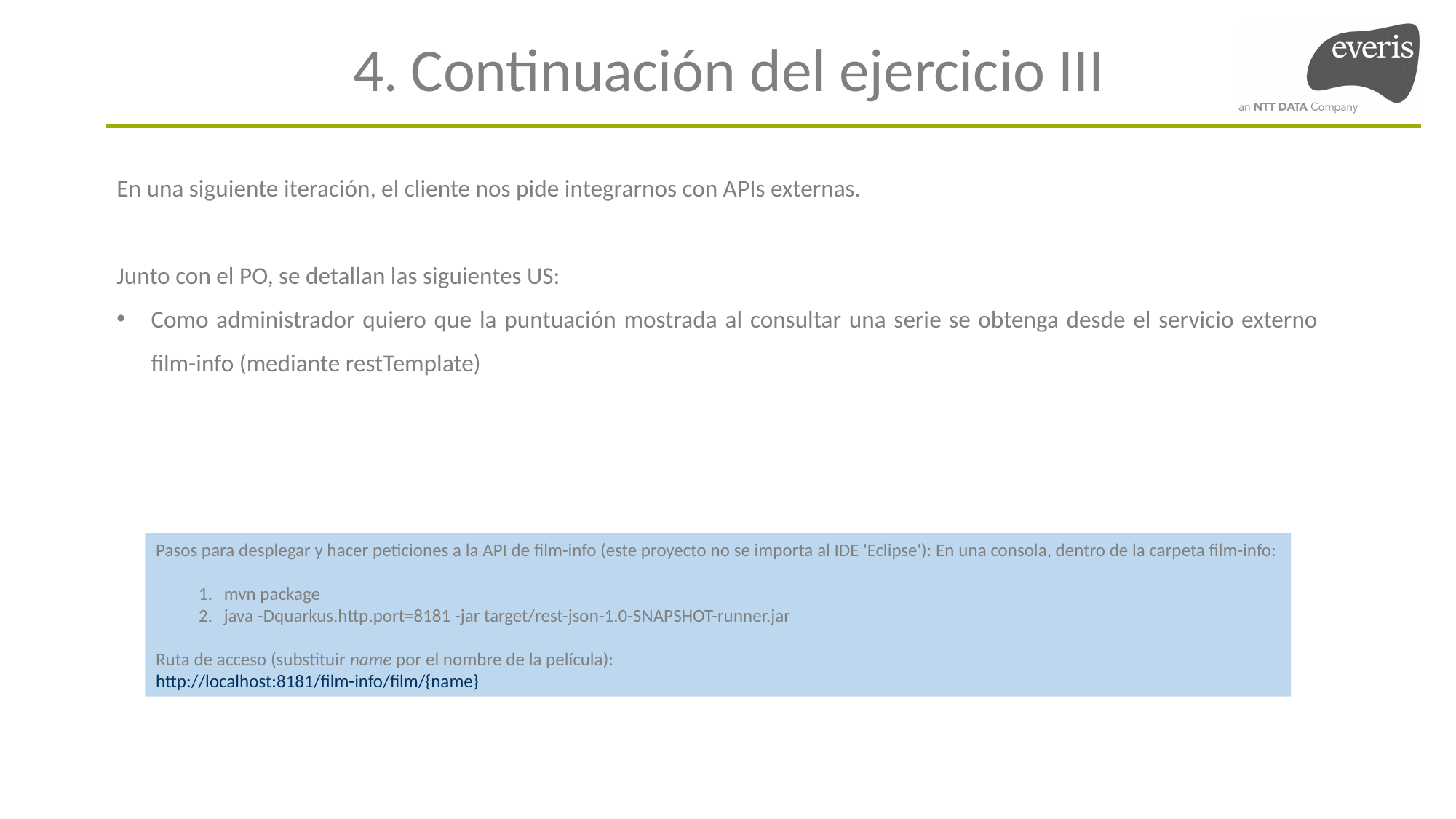

4. Continuación del ejercicio III
En una siguiente iteración, el cliente nos pide integrarnos con APIs externas.

Junto con el PO, se detallan las siguientes US:
Como administrador quiero que la puntuación mostrada al consultar una serie se obtenga desde el servicio externo film-info (mediante restTemplate)
Pasos para desplegar y hacer peticiones a la API de film-info (este proyecto no se importa al IDE 'Eclipse'): En una consola, dentro de la carpeta film-info:

 mvn package
 java -Dquarkus.http.port=8181 -jar target/rest-json-1.0-SNAPSHOT-runner.jar

Ruta de acceso (substituir name por el nombre de la película):
http://localhost:8181/film-info/film/{name}